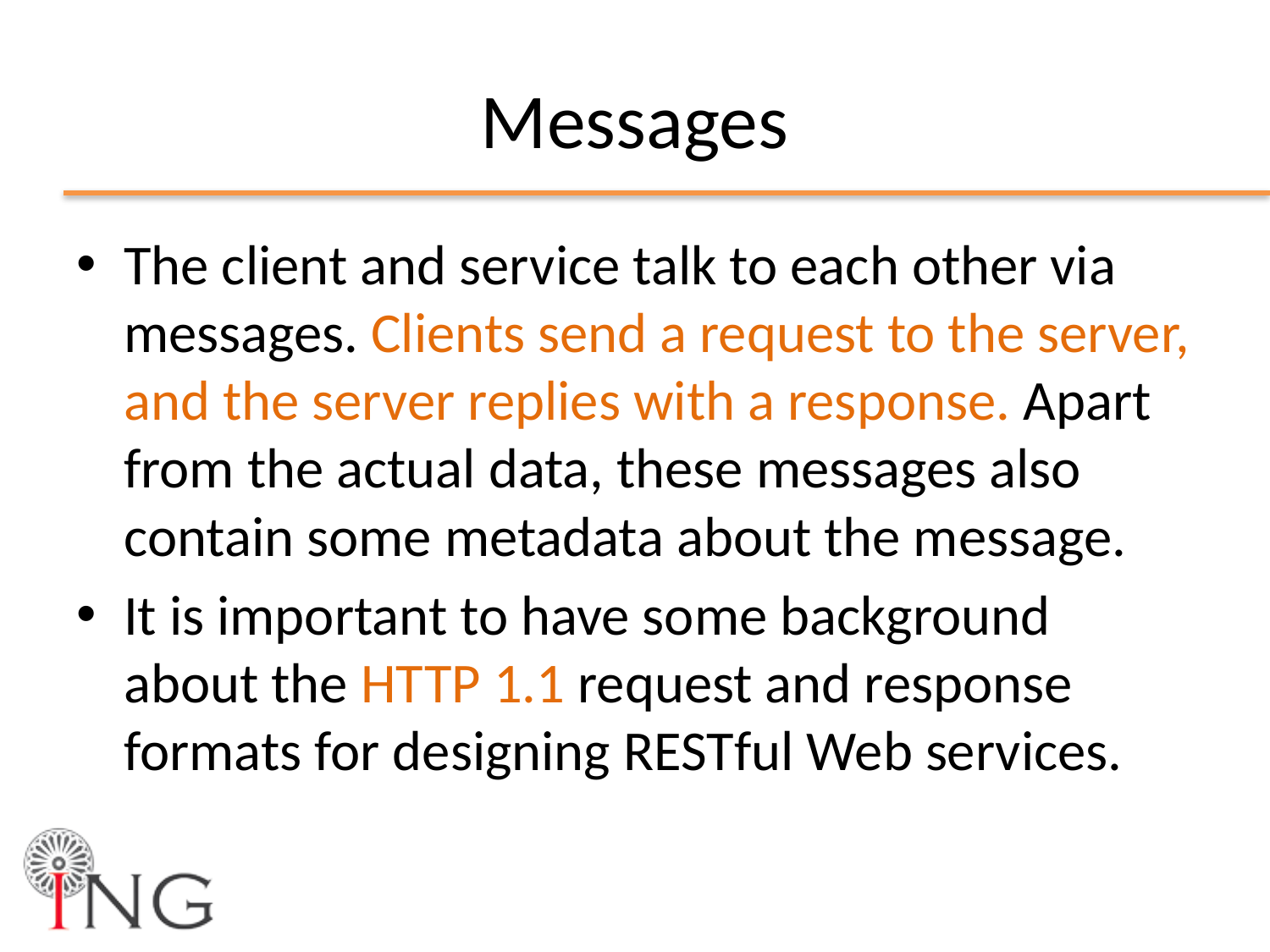

# Messages
The client and service talk to each other via messages. Clients send a request to the server, and the server replies with a response. Apart from the actual data, these messages also contain some metadata about the message.
It is important to have some background about the HTTP 1.1 request and response formats for designing RESTful Web services.